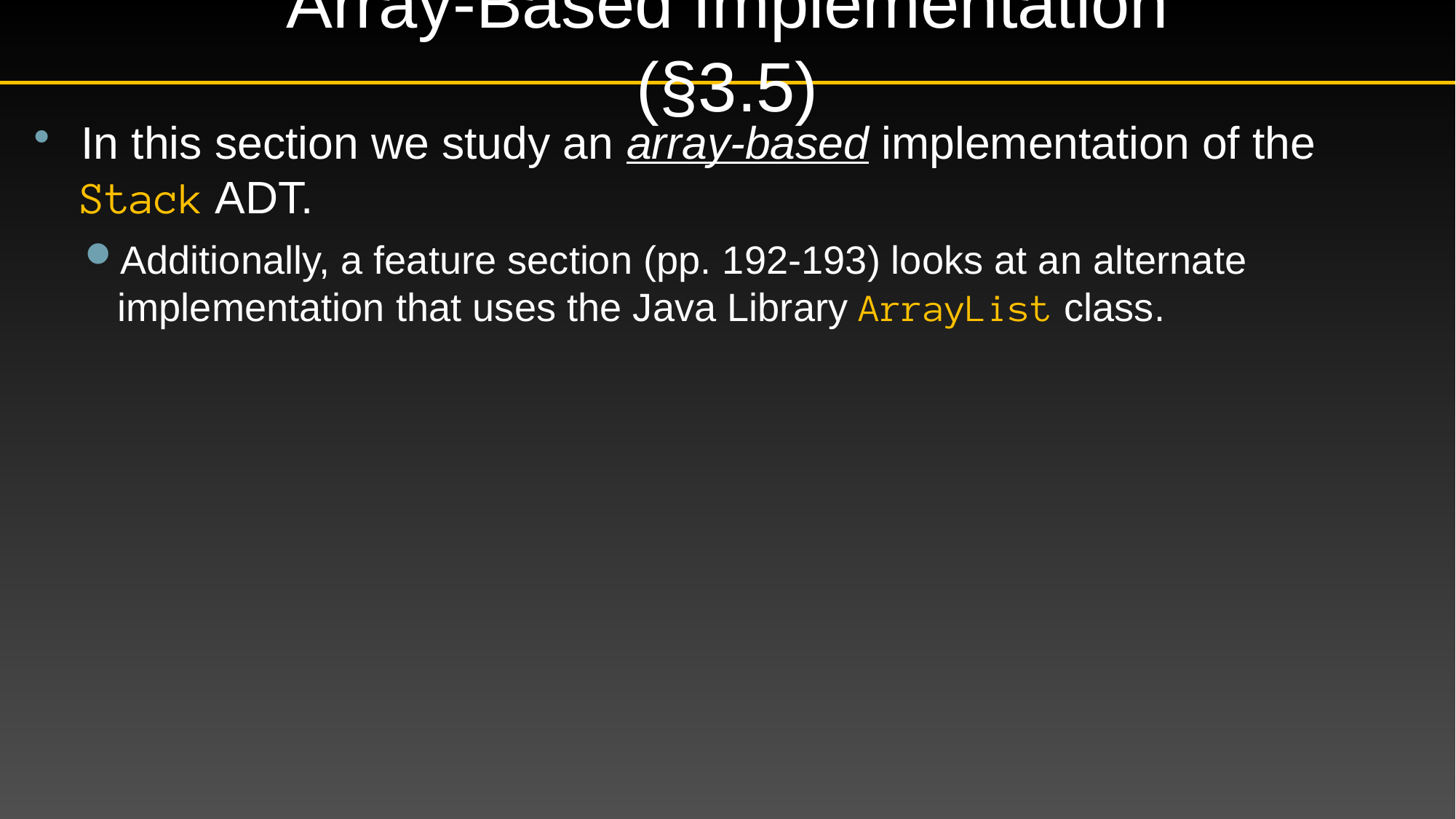

# Array-Based Implementation (§3.5)
In this section we study an array-based implementation of the Stack ADT.
Additionally, a feature section (pp. 192-193) looks at an alternate implementation that uses the Java Library ArrayList class.